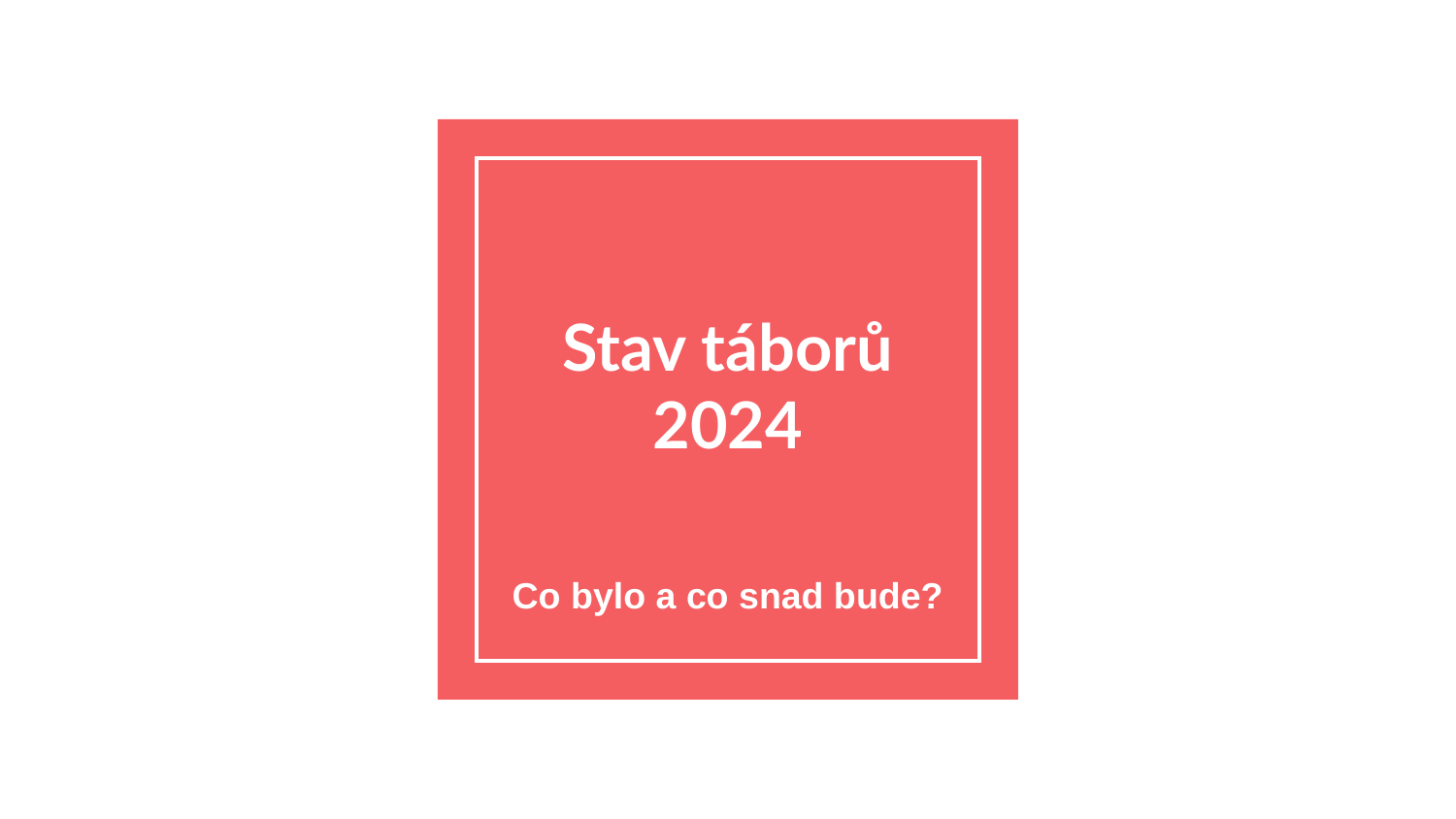

# Stav táborů 2024
Co bylo a co snad bude?